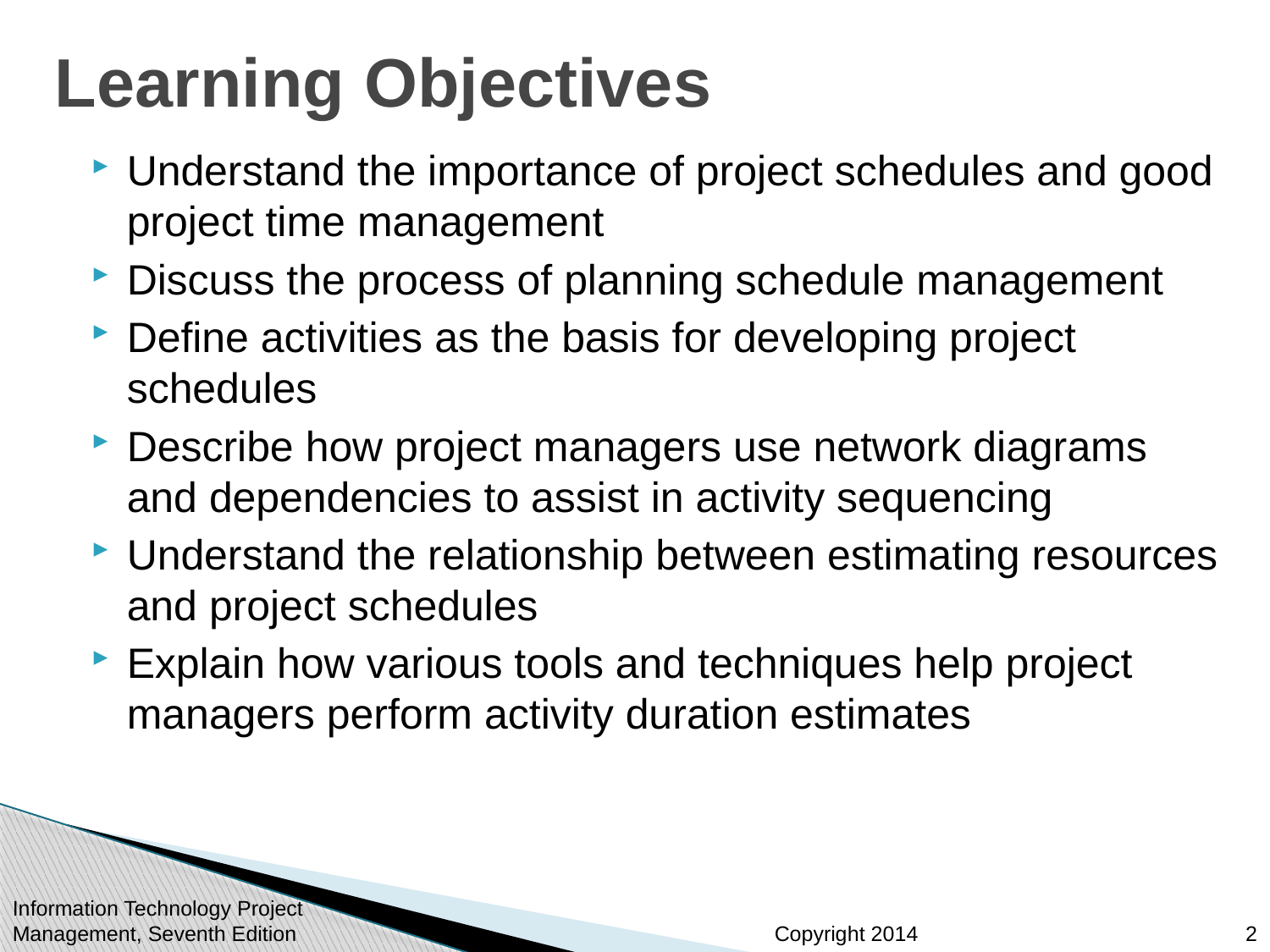

# Learning Objectives
Understand the importance of project schedules and good project time management
Discuss the process of planning schedule management
Define activities as the basis for developing project schedules
Describe how project managers use network diagrams and dependencies to assist in activity sequencing
Understand the relationship between estimating resources and project schedules
Explain how various tools and techniques help project managers perform activity duration estimates
2